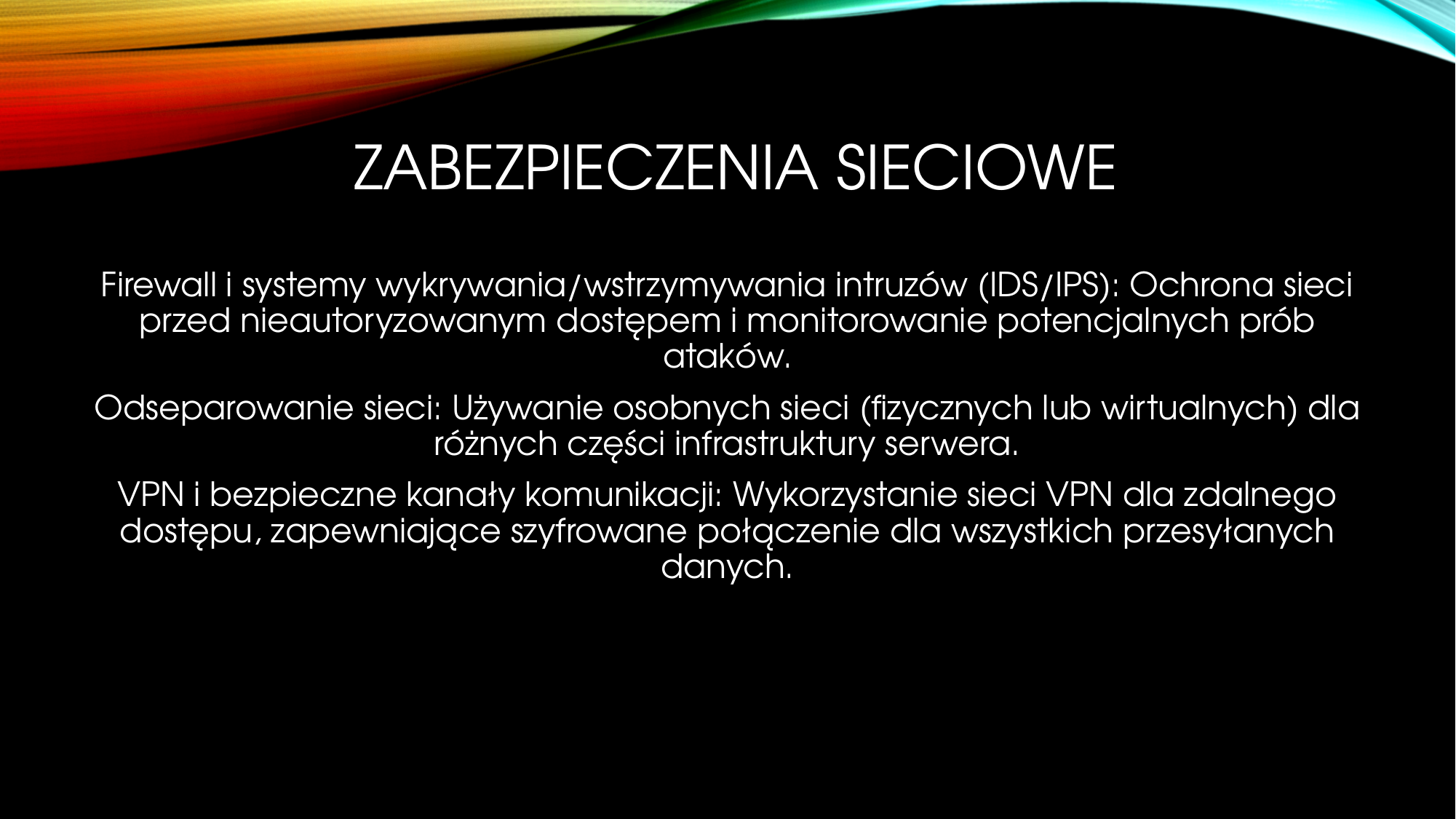

# Zabezpieczenia sieciowe
Firewall i systemy wykrywania/wstrzymywania intruzów (IDS/IPS): Ochrona sieci przed nieautoryzowanym dostępem i monitorowanie potencjalnych prób ataków.
Odseparowanie sieci: Używanie osobnych sieci (fizycznych lub wirtualnych) dla różnych części infrastruktury serwera.
VPN i bezpieczne kanały komunikacji: Wykorzystanie sieci VPN dla zdalnego dostępu, zapewniające szyfrowane połączenie dla wszystkich przesyłanych danych.